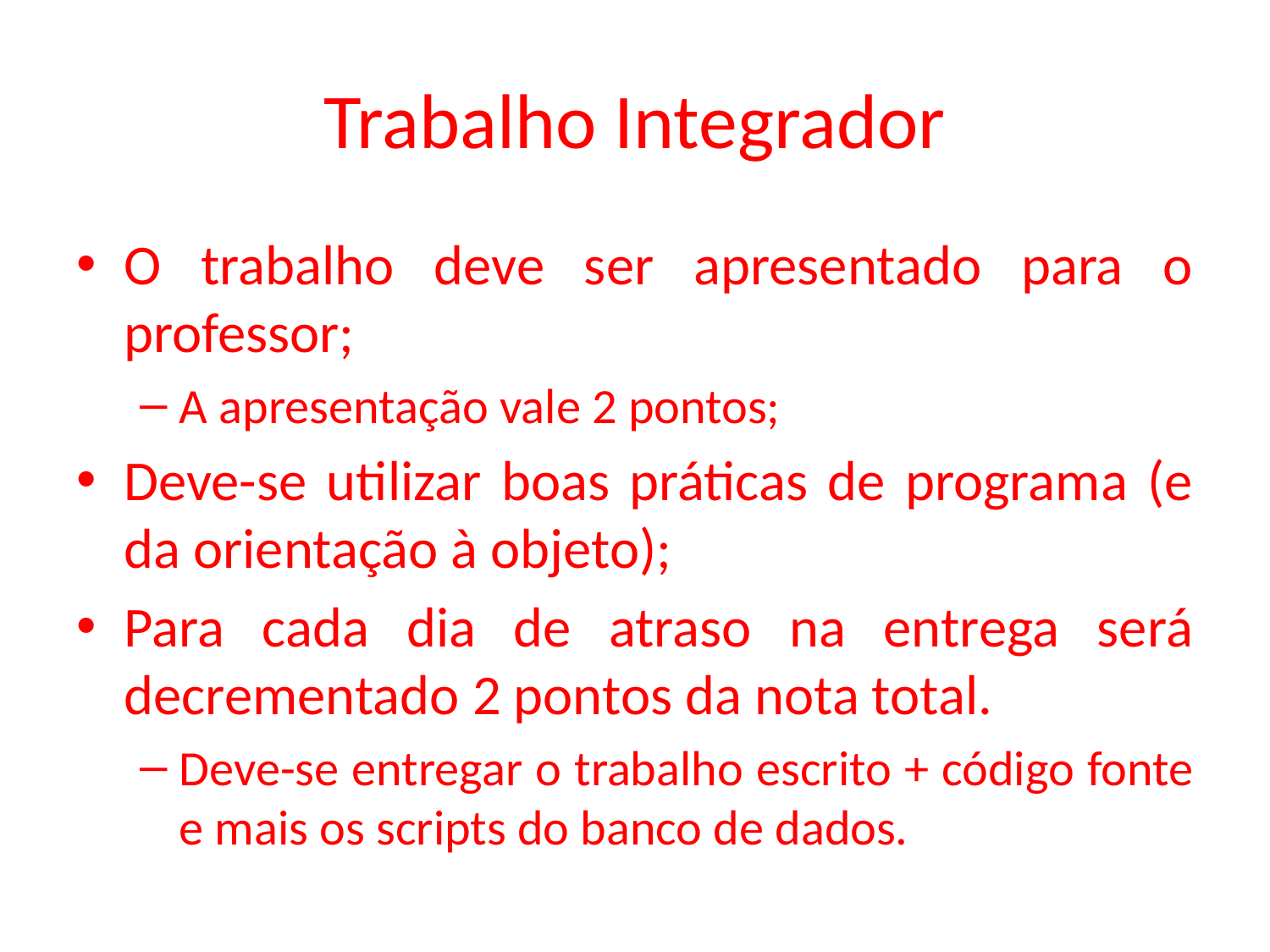

# Trabalho Integrador
O trabalho deve ser apresentado para o professor;
A apresentação vale 2 pontos;
Deve-se utilizar boas práticas de programa (e da orientação à objeto);
Para cada dia de atraso na entrega será decrementado 2 pontos da nota total.
Deve-se entregar o trabalho escrito + código fonte e mais os scripts do banco de dados.